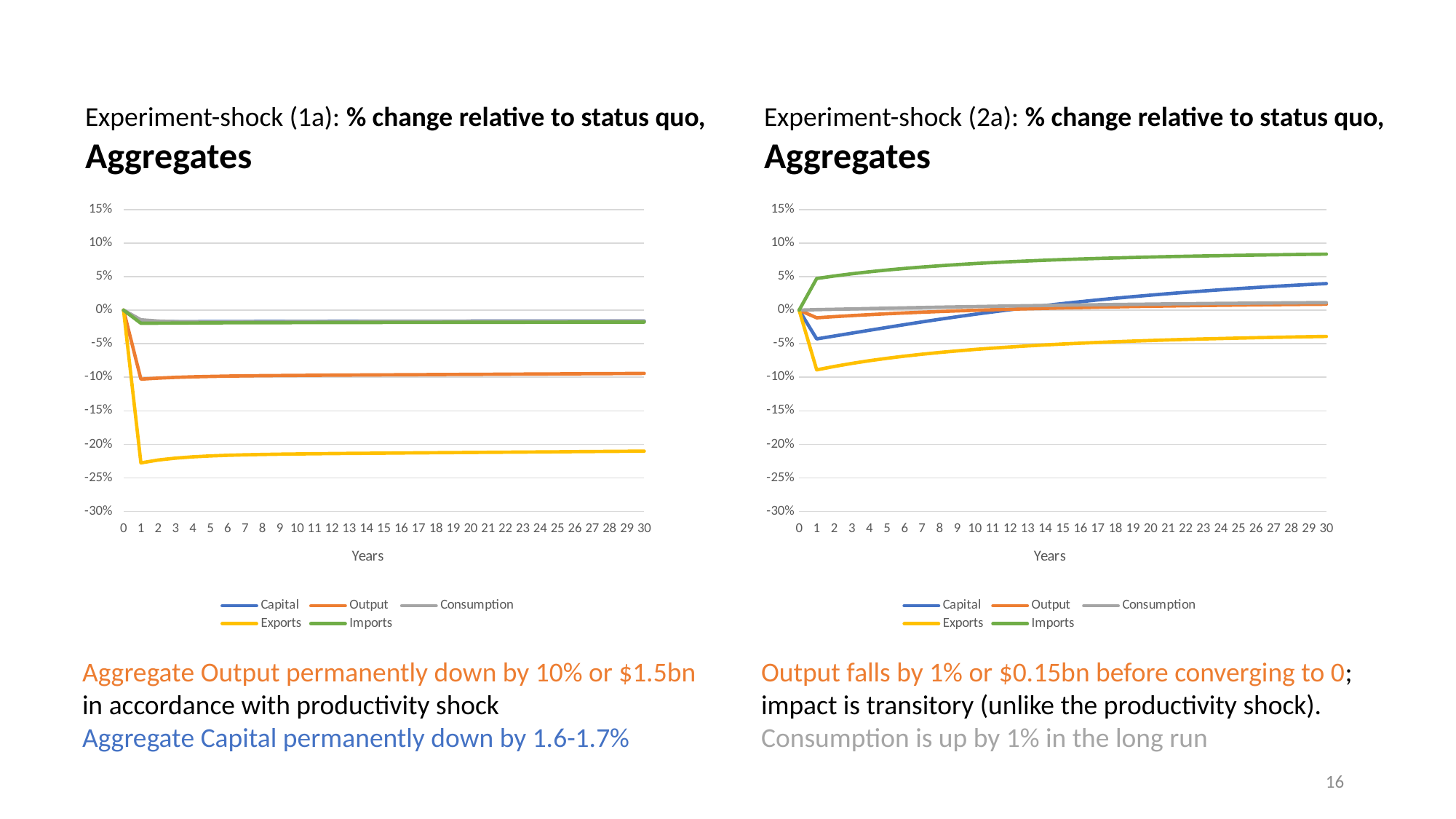

Experiment-shock (1a): % change relative to status quo,
Aggregates
Experiment-shock (2a): % change relative to status quo,
Aggregates

### Chart

| Category |  |  |  |  |  |
|---|---|---|---|---|---|
| 0 | 0.0 | 1.8840667096734854e-10 | -1.4932904066022906e-09 | 9.623149921332669e-12 | -8.894859222056964e-11 |
| 1 | -0.01619081274011272 | -0.10281878235676953 | -0.014412806548261013 | -0.2276755104534865 | -0.019556473449901603 |
| 2 | -0.01693609187625842 | -0.10127677293412103 | -0.016260086671985793 | -0.22342620249163908 | -0.019445108339488548 |
| 3 | -0.017179618667221754 | -0.10017429149514814 | -0.01708959674692389 | -0.22060943742996042 | -0.01928586739324736 |
| 4 | -0.01720016100812527 | -0.09937019479431512 | -0.017402513020397165 | -0.21868920280872287 | -0.01912785499007731 |
| 5 | -0.017131313375732624 | -0.09877216478634197 | -0.017473291149552674 | -0.21734697272663508 | -0.018988072263179136 |
| 6 | -0.01703383108593033 | -0.09831736609074652 | -0.017436613593822647 | -0.21638495403689528 | -0.018870257172131505 |
| 7 | -0.016934383964885627 | -0.09796211869212064 | -0.017357675848792487 | -0.21567598306382793 | -0.01877259053846798 |
| 8 | -0.016843617469527363 | -0.09767598415043496 | -0.01726715186555111 | -0.21513660521893777 | -0.01869181593639648 |
| 9 | -0.0167646744655354 | -0.09743764498622746 | -0.01717868202514586 | -0.21471129344398818 | -0.01862420094660441 |
| 10 | -0.01669743873360782 | -0.09723220108532897 | -0.017097610540705643 | -0.21436284197037592 | -0.018566515978484882 |
| 11 | -0.0166404477043126 | -0.09704926970947529 | -0.017025297653081903 | -0.21406618277065026 | -0.018516118644469125 |
| 12 | -0.01659185608093257 | -0.09688162730464947 | -0.016961330208723258 | -0.21380437455588952 | -0.018470949413665942 |
| 13 | -0.016549861066188106 | -0.09672426550720216 | -0.016904504107278846 | -0.2135659369932352 | -0.01842944907297345 |
| 14 | -0.01651291418401473 | -0.09657376166139148 | -0.016853558521605215 | -0.21334311613021933 | -0.01839057626978443 |
| 15 | -0.016479720125050137 | -0.09642758682399824 | -0.016807349705995078 | -0.21313059157491884 | -0.01835321524709741 |
| 16 | -0.016449236327228643 | -0.09628420862626233 | -0.016764646099109177 | -0.21292480847463457 | -0.018317023297075755 |
| 17 | -0.016420698245668972 | -0.09614241433935096 | -0.016724925748824854 | -0.21272332020654547 | -0.018281512404360885 |
| 18 | -0.016393392918598267 | -0.09600143228960922 | -0.016687065732344623 | -0.2125244454450575 | -0.018246310928088115 |
| 19 | -0.016366938289979285 | -0.09586072212107226 | -0.01665073732842377 | -0.212327080436574 | -0.018211246473982815 |
| 20 | -0.0163409870298049 | -0.09571990561843491 | -0.016615504358583374 | -0.2121304528126401 | -0.018176157647249582 |
| 21 | -0.0163152906829184 | -0.0955787266472445 | -0.016581043812217526 | -0.2119340399862531 | -0.018140937073288697 |
| 22 | -0.016289673533840563 | -0.09543700256616704 | -0.016547159741018932 | -0.2117374856335378 | -0.018105506964590692 |
| 23 | -0.016263995380097606 | -0.09529462131073002 | -0.016513601533138828 | -0.21154054657798027 | -0.018069812880146224 |
| 24 | -0.016238185457547162 | -0.09515149009353124 | -0.016480364008429713 | -0.2113430624938216 | -0.018033824436586063 |
| 25 | -0.016212150220283966 | -0.0950075710948451 | -0.01644715763895471 | -0.21114491762398024 | -0.017997502928960886 |
| 26 | -0.016185896764798396 | -0.09486281830833838 | -0.01641410643236038 | -0.21094604804929262 | -0.017960849923261822 |
| 27 | -0.016159369533069567 | -0.09471721095369622 | -0.01638108771476922 | -0.21074639716861196 | -0.01792384698764142 |
| 28 | -0.016132552014807372 | -0.09457072322132563 | -0.016348143038419822 | -0.21054593428041826 | -0.01788648878245174 |
| 29 | -0.016105398740531966 | -0.09442337473922822 | -0.01631498029518936 | -0.21034462861052727 | -0.017848740120490033 |
| 30 | -0.01607799156387453 | -0.09427514831504527 | -0.016281925656444207 | -0.2101424926441665 | -0.017810655424088728 |

### Chart

| Category |  |  |  |  |  |
|---|---|---|---|---|---|
| 0 | 0.0 | 0.0 | 0.0 | 0.0 | 0.0 |
| 1 | -0.042853279971233345 | -0.011441532436112265 | 0.0007519067291020302 | -0.0890150845211506 | 0.04711684203560395 |
| 2 | -0.03859245003597828 | -0.009715006494675557 | 0.0012786481645411095 | -0.0839139349822106 | 0.05085469786835192 |
| 3 | -0.034281870881258086 | -0.008143614050513734 | 0.0018084467719317295 | -0.0793919442715531 | 0.054169384489874545 |
| 4 | -0.029981603380950957 | -0.006708231317785001 | 0.002337677060139882 | -0.07536849583694674 | 0.05711869257032575 |
| 5 | -0.025736110725543875 | -0.005393142742721747 | 0.0028625698609641725 | -0.07177635505321688 | 0.05975135864272871 |
| 6 | -0.0215778651354269 | -0.00418521188230227 | 0.0033796660784149776 | -0.06855904812964503 | 0.062108584776888444 |
| 7 | -0.017530172009139616 | -0.0030732850374884384 | 0.003885991383700623 | -0.06566886435611041 | 0.06422533438968836 |
| 8 | -0.0136092419778531 | -0.0020478020365129173 | 0.004379168917402794 | -0.063065289767536 | 0.06613130106435923 |
| 9 | -0.009825844493742837 | -0.0011004162138770934 | 0.004857326884182471 | -0.06071368194927169 | 0.06785193177560807 |
| 10 | -0.006186455674379733 | -0.00022380940546973854 | 0.005319279914882322 | -0.058584324748051066 | 0.06940911963541514 |
| 11 | -0.0026944859246373735 | 0.0005884591182126876 | 0.005764200806141946 | -0.056651580304109585 | 0.07082167866670806 |
| 12 | 0.0006490445597079088 | 0.0013421021793647626 | 0.006191600972977921 | -0.05489322613128895 | 0.07210591524188428 |
| 13 | 0.0038449046799225424 | 0.0020421860037935723 | 0.006601224390741198 | -0.053289967786766326 | 0.0732758934484357 |
| 14 | 0.006895262972767664 | 0.0026932778499764117 | 0.006993042258603757 | -0.051824963734970676 | 0.0743439490448795 |
| 15 | 0.009803349866695137 | 0.0032994475192500918 | 0.007367229684384878 | -0.050483519448412326 | 0.07532070661322796 |
| 16 | 0.012573161752840139 | 0.0038643993234268735 | 0.007724098401156449 | -0.04925272737662171 | 0.07621561223197793 |
| 17 | 0.015209246954658145 | 0.004391469496204283 | 0.008064106046258191 | -0.04812126246254835 | 0.07703689595003932 |
| 18 | 0.017716500817526026 | 0.004883698817871028 | 0.008387790154061995 | -0.0470791331910055 | 0.07779186750788877 |
| 19 | 0.020100027005778353 | 0.0053438328719637275 | 0.008695756228712229 | -0.04611752592624403 | 0.07848696383966294 |
| 20 | 0.022365025960353117 | 0.005774354872673714 | 0.008988640280325264 | -0.04522864971549118 | 0.0791278820158925 |
| 21 | 0.02451668567855671 | 0.0061775114799884605 | 0.00926708422296657 | -0.04440559712175328 | 0.07971963014938374 |
| 22 | 0.026560144777930304 | 0.0065553472310123165 | 0.009531669332902379 | -0.04364223407220731 | 0.08026672228549954 |
| 23 | 0.028500495155672097 | 0.006909739912476099 | 0.009783057935829046 | -0.04293309854280623 | 0.08077314944619889 |
| 24 | 0.030342674449181803 | 0.007242394151966814 | 0.010021845462988899 | -0.042273324916600095 | 0.0812424706606532 |
| 25 | 0.03209152811891249 | 0.007554890550550714 | 0.010248662740732311 | -0.041658556399735265 | 0.08167789408410635 |
| 26 | 0.03375174380570939 | 0.007848686833373813 | 0.010464127224389665 | -0.04108488332751627 | 0.08208231333304669 |
| 27 | 0.035327848288139445 | 0.008125120162819697 | 0.01066884766765623 | -0.040548796262217815 | 0.08245831847068684 |
| 28 | 0.0368241950450839 | 0.008385436914879639 | 0.010863413141055532 | -0.040047121992614884 | 0.08280828411436857 |
| 29 | 0.038244959154419 | 0.008630762675960652 | 0.011048414911608854 | -0.03957701807160298 | 0.08313429783273919 |
| 30 | 0.03959410991144859 | 0.008862156308042662 | 0.011224400130836497 | -0.039135909717321435 | 0.08343833247126883 |
Aggregate Output permanently down by 10% or $1.5bn
in accordance with productivity shock
Aggregate Capital permanently down by 1.6-1.7%
Output falls by 1% or $0.15bn before converging to 0; impact is transitory (unlike the productivity shock).
Consumption is up by 1% in the long run
16